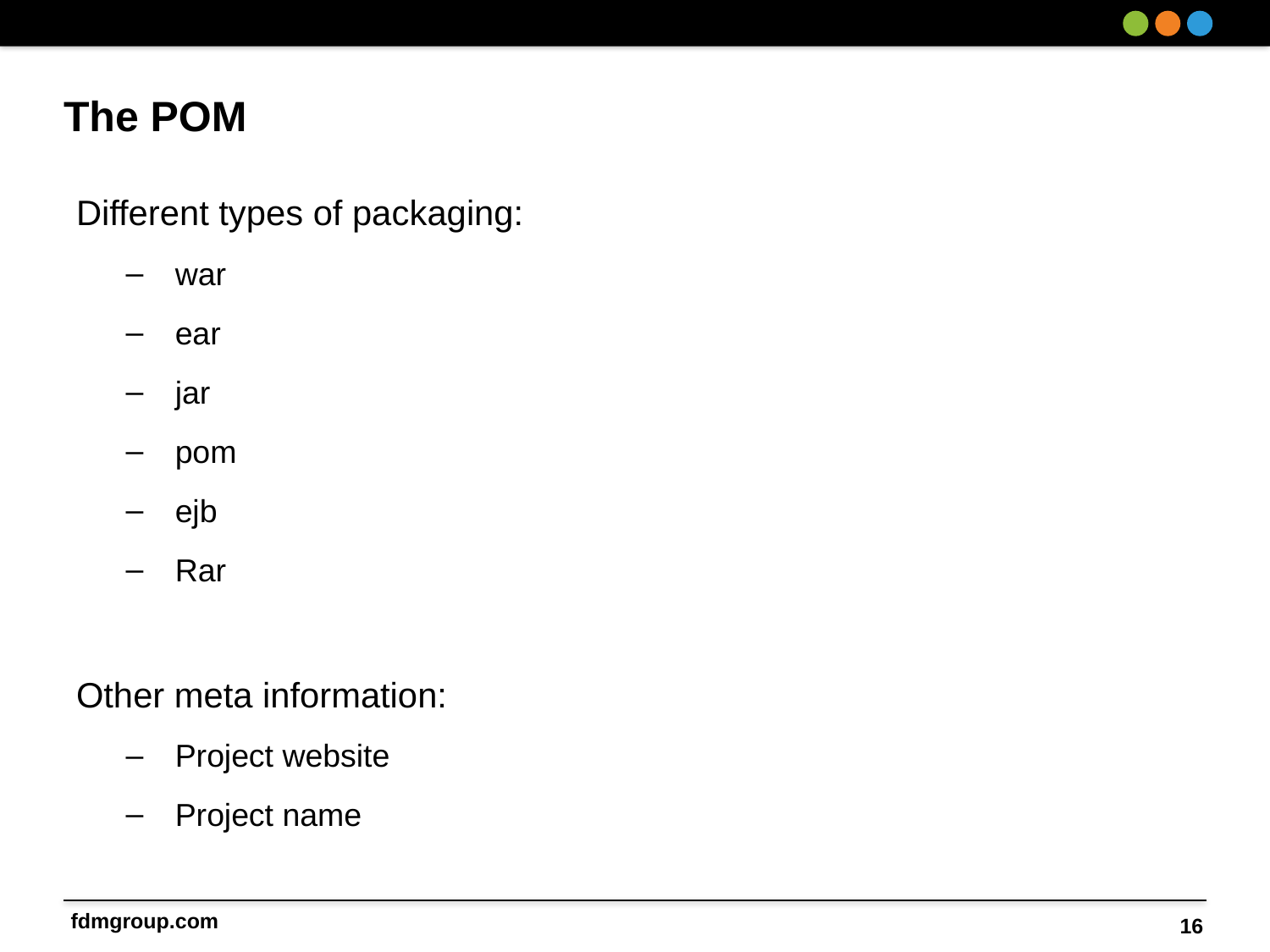

# The POM
Different types of packaging:
war
ear
jar
pom
ejb
Rar

Other meta information:
Project website
Project name
16